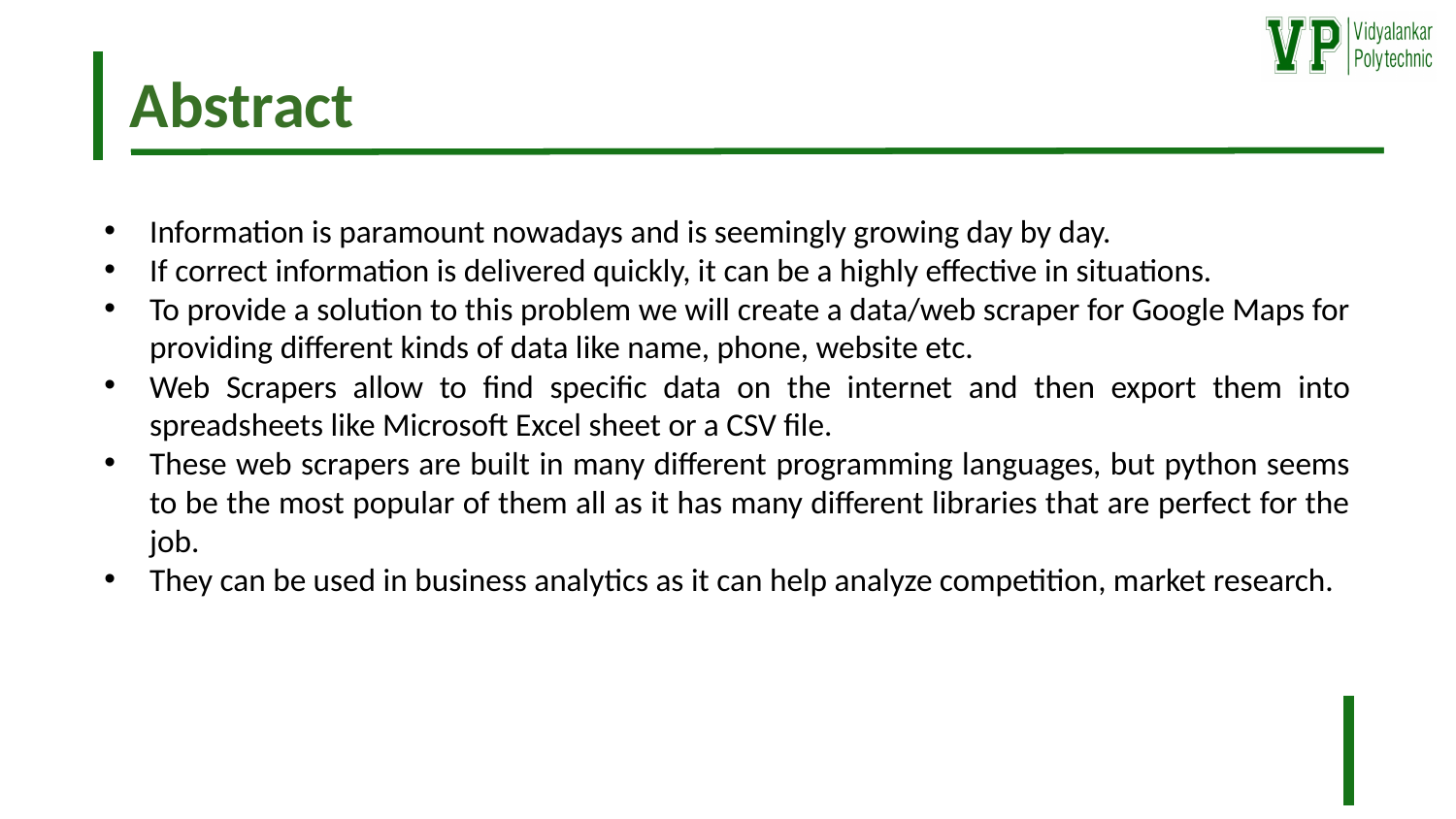

Abstract
Information is paramount nowadays and is seemingly growing day by day.
If correct information is delivered quickly, it can be a highly effective in situations.
To provide a solution to this problem we will create a data/web scraper for Google Maps for providing different kinds of data like name, phone, website etc.
Web Scrapers allow to find specific data on the internet and then export them into spreadsheets like Microsoft Excel sheet or a CSV file.
These web scrapers are built in many different programming languages, but python seems to be the most popular of them all as it has many different libraries that are perfect for the job.
They can be used in business analytics as it can help analyze competition, market research.